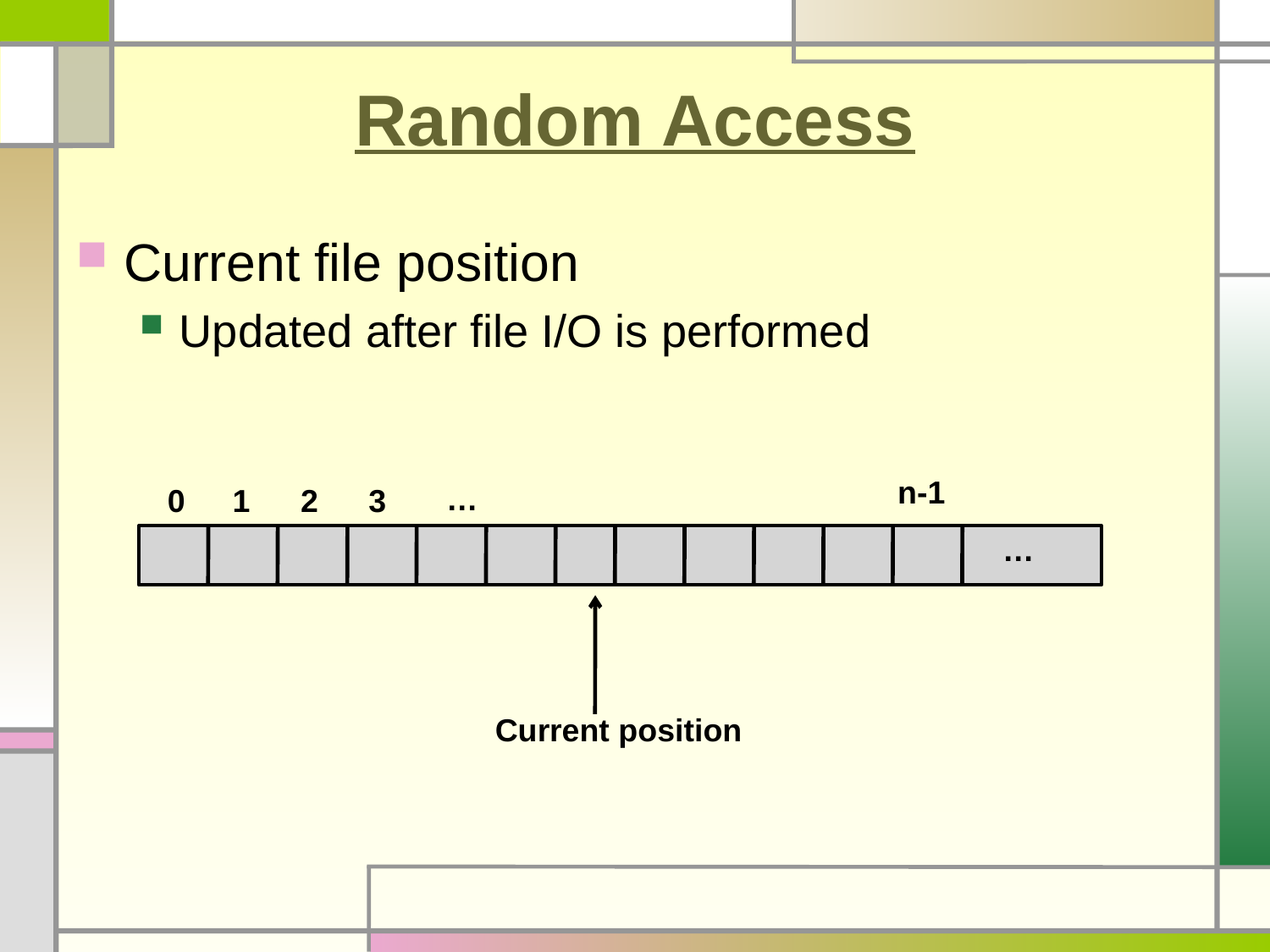

# Random Access
Current file position
Updated after file I/O is performed
n-1
…
0
1
2
3
…

Current position